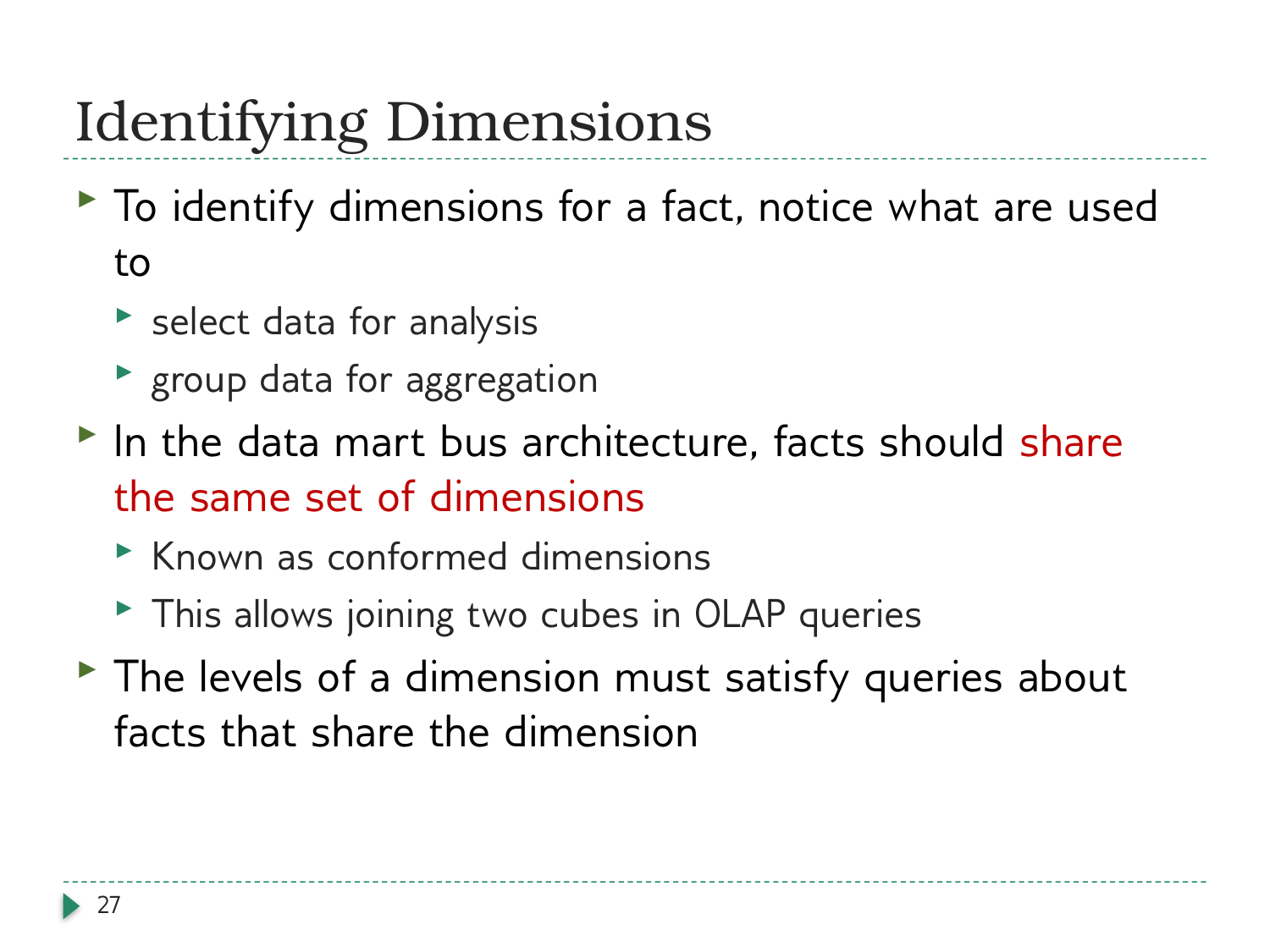

# Identifying Dimensions
To identify dimensions for a fact, notice what are used to
select data for analysis
group data for aggregation
In the data mart bus architecture, facts should share the same set of dimensions
Known as conformed dimensions
This allows joining two cubes in OLAP queries
The levels of a dimension must satisfy queries about facts that share the dimension

27